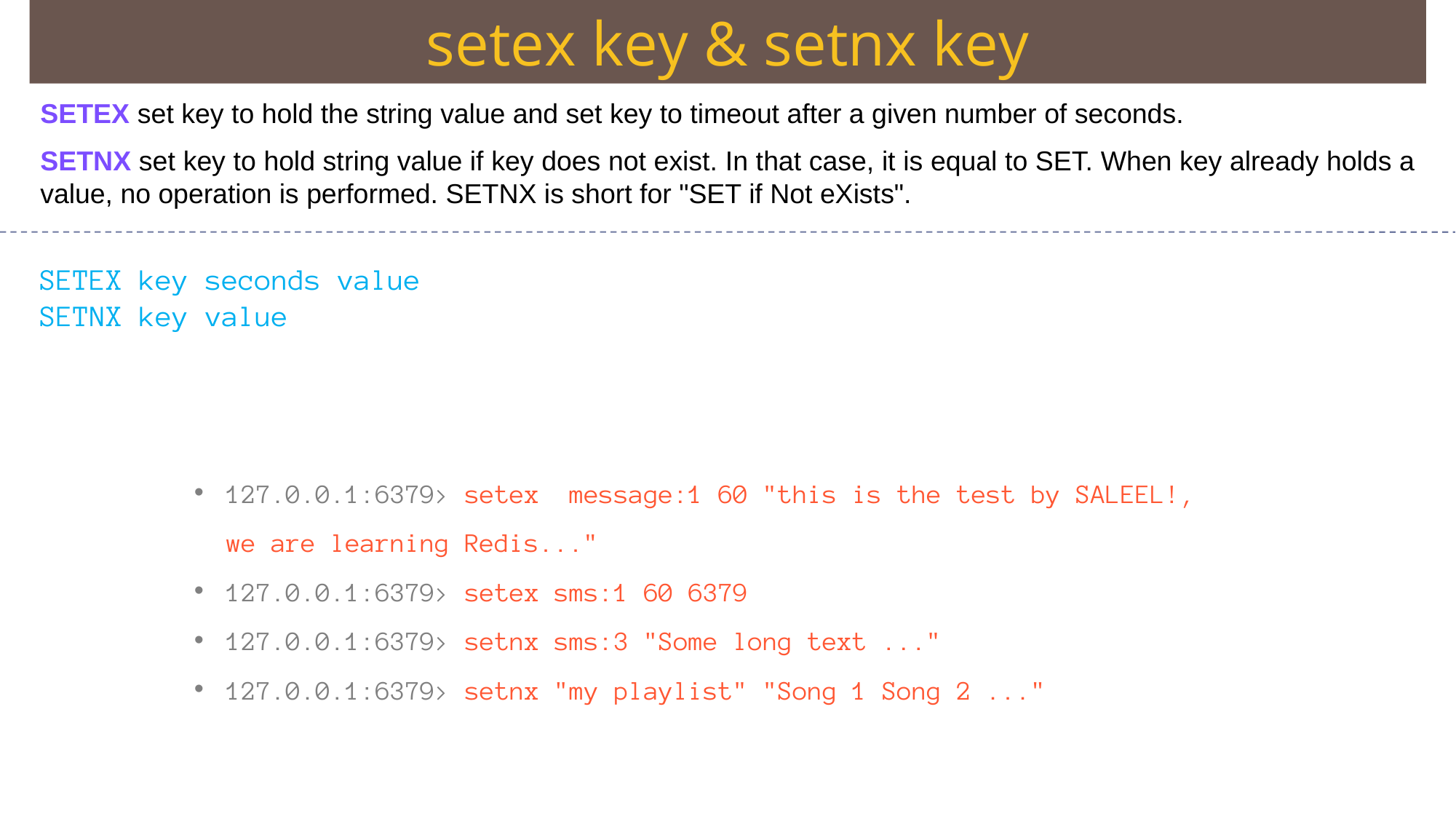

setex key & setnx key
SETEX set key to hold the string value and set key to timeout after a given number of seconds.

SETNX set key to hold string value if key does not exist. In that case, it is equal to SET. When key already holds a value, no operation is performed. SETNX is short for "SET if Not eXists".

SETEX key seconds value
SETNX key value
127.0.0.1:6379> setex  message:1 60 "this is the test by SALEEL!, we are learning Redis..."
127.0.0.1:6379> setex sms:1 60 6379
127.0.0.1:6379> setnx sms:3 "Some long text ..."
127.0.0.1:6379> setnx "my playlist" "Song 1 Song 2 ..."